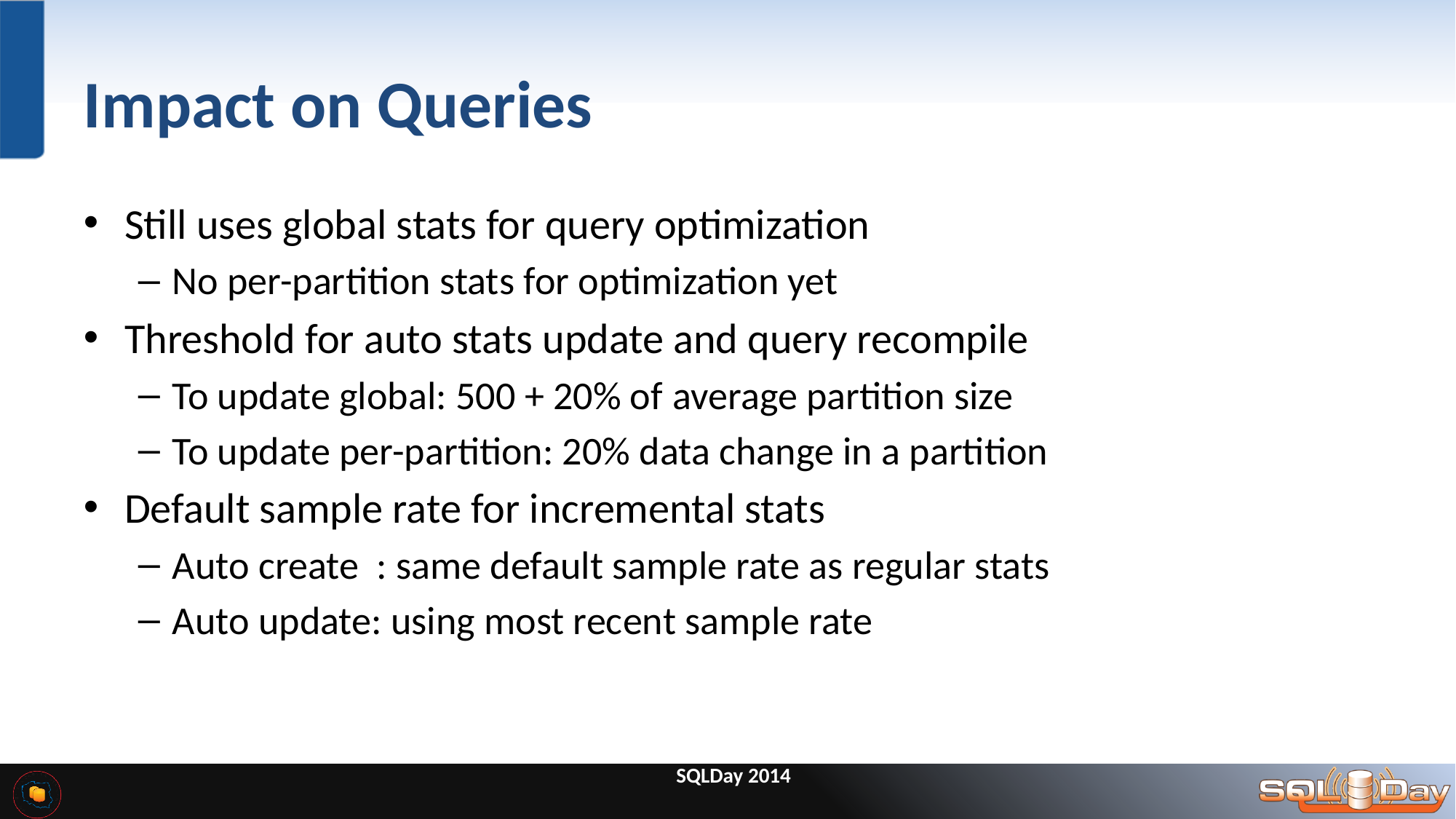

# Impact on Queries
Still uses global stats for query optimization
No per-partition stats for optimization yet
Threshold for auto stats update and query recompile
To update global: 500 + 20% of average partition size
To update per-partition: 20% data change in a partition
Default sample rate for incremental stats
Auto create  : same default sample rate as regular stats
Auto update: using most recent sample rate

SQLDay 2014